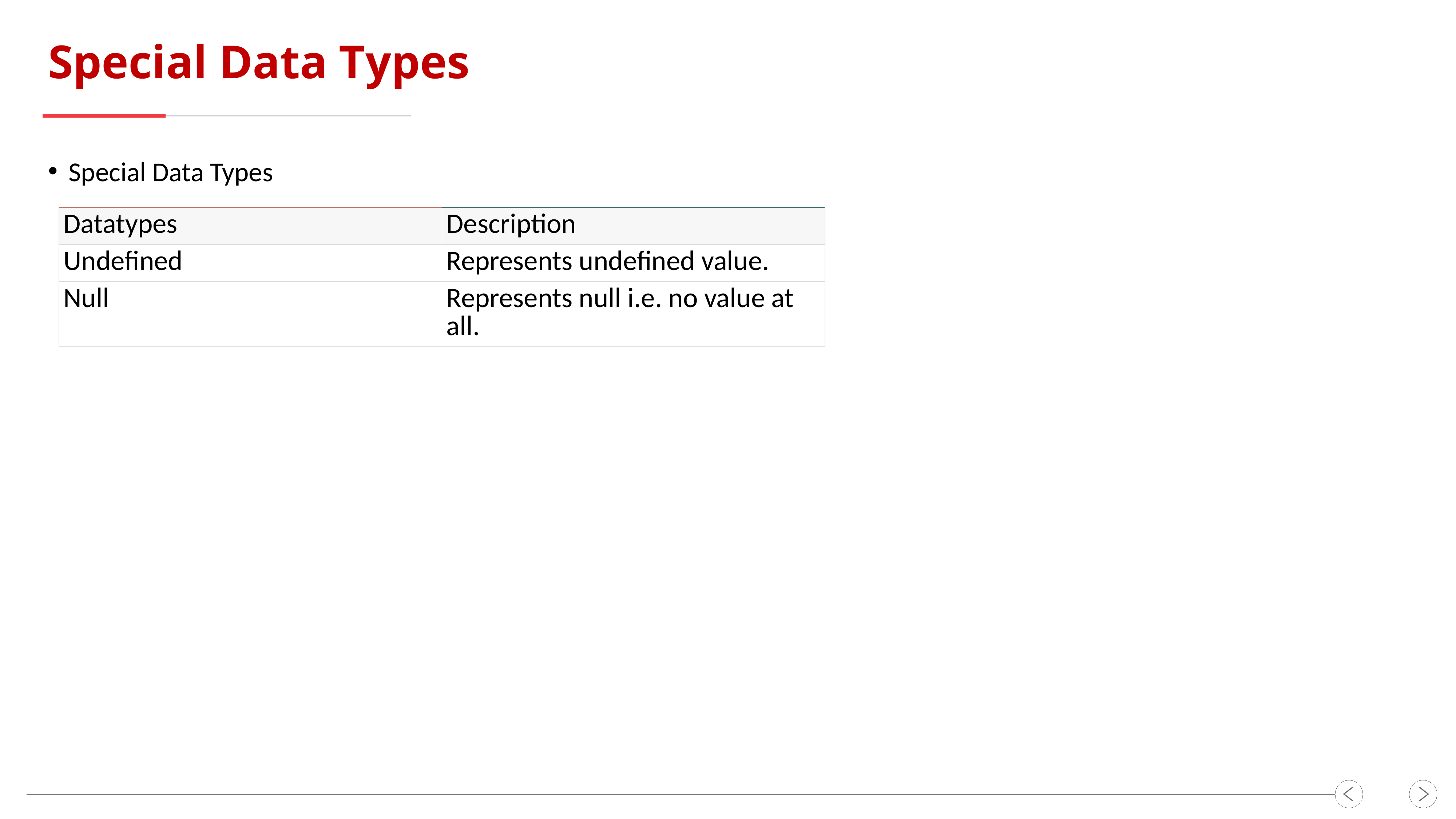

Special Data Types
Special Data Types

| Datatypes | Description |
| --- | --- |
| Undefined | Represents undefined value. |
| Null | Represents null i.e. no value at all. |